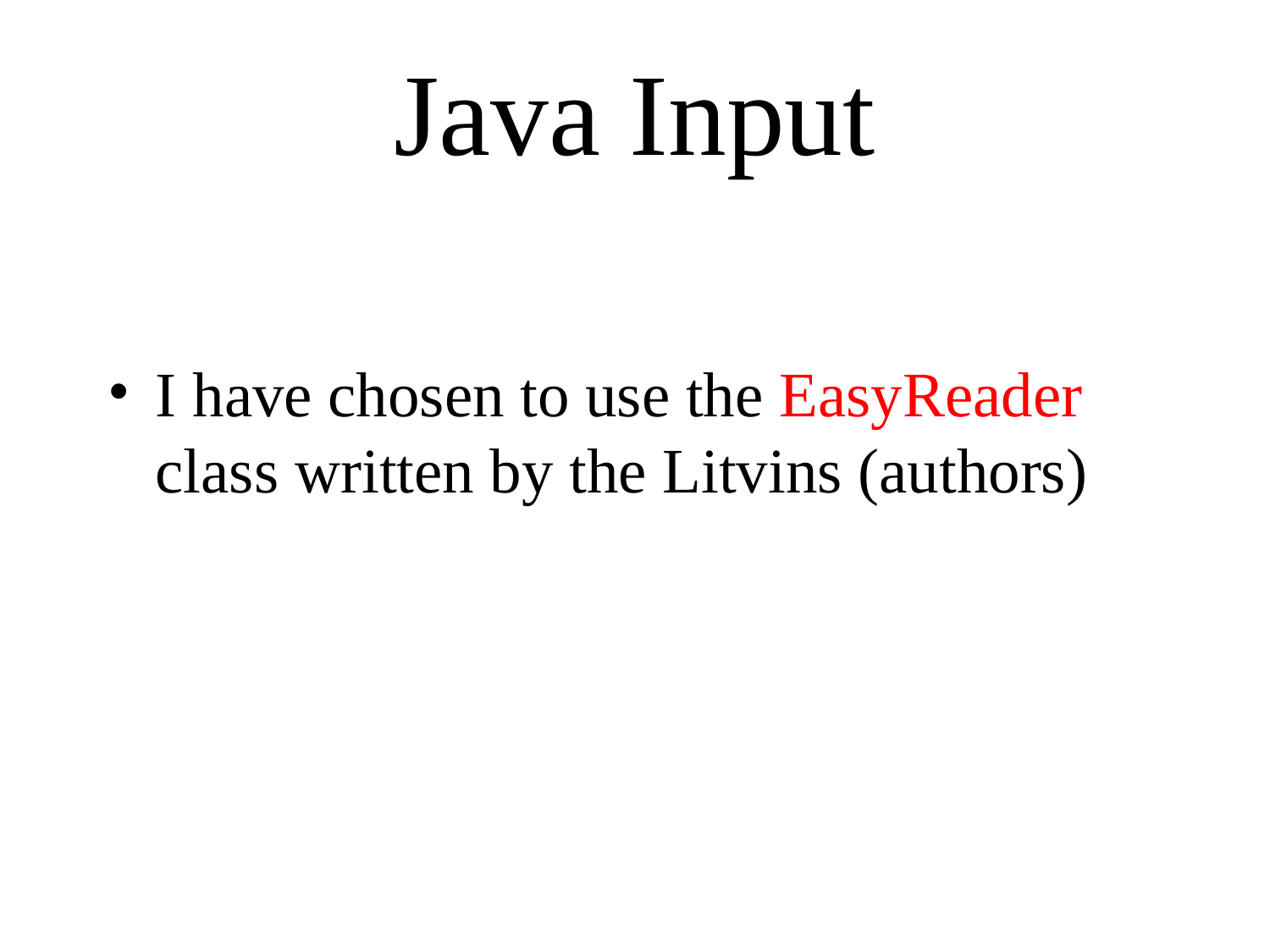

# Java Input

I have chosen to use the EasyReader class written by the Litvins (authors)